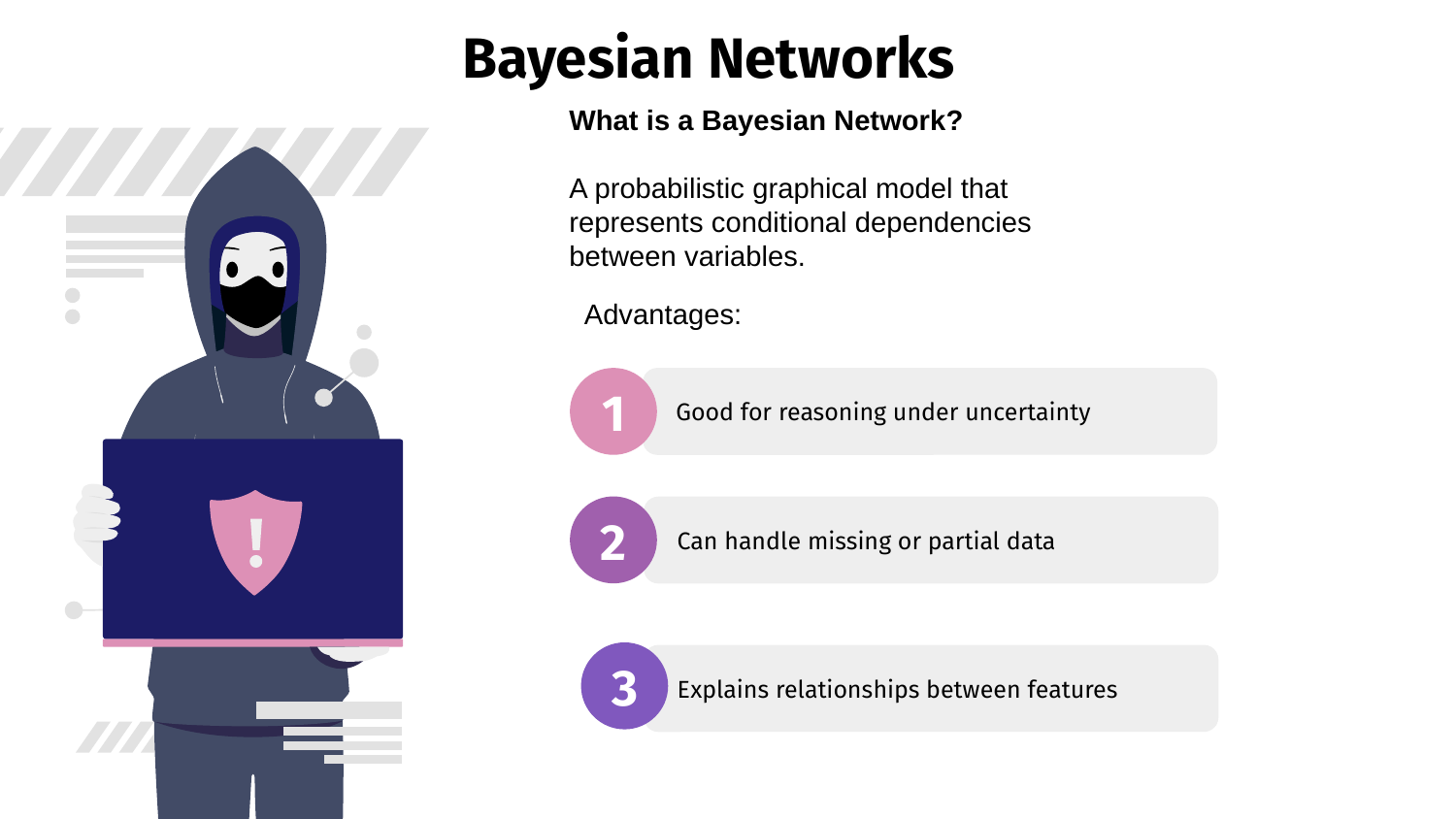

# Bayesian Networks
What is a Bayesian Network?
A probabilistic graphical model that represents conditional dependencies between variables.

Advantages:
1
Good for reasoning under uncertainty
2
Can handle missing or partial data
3
Explains relationships between features